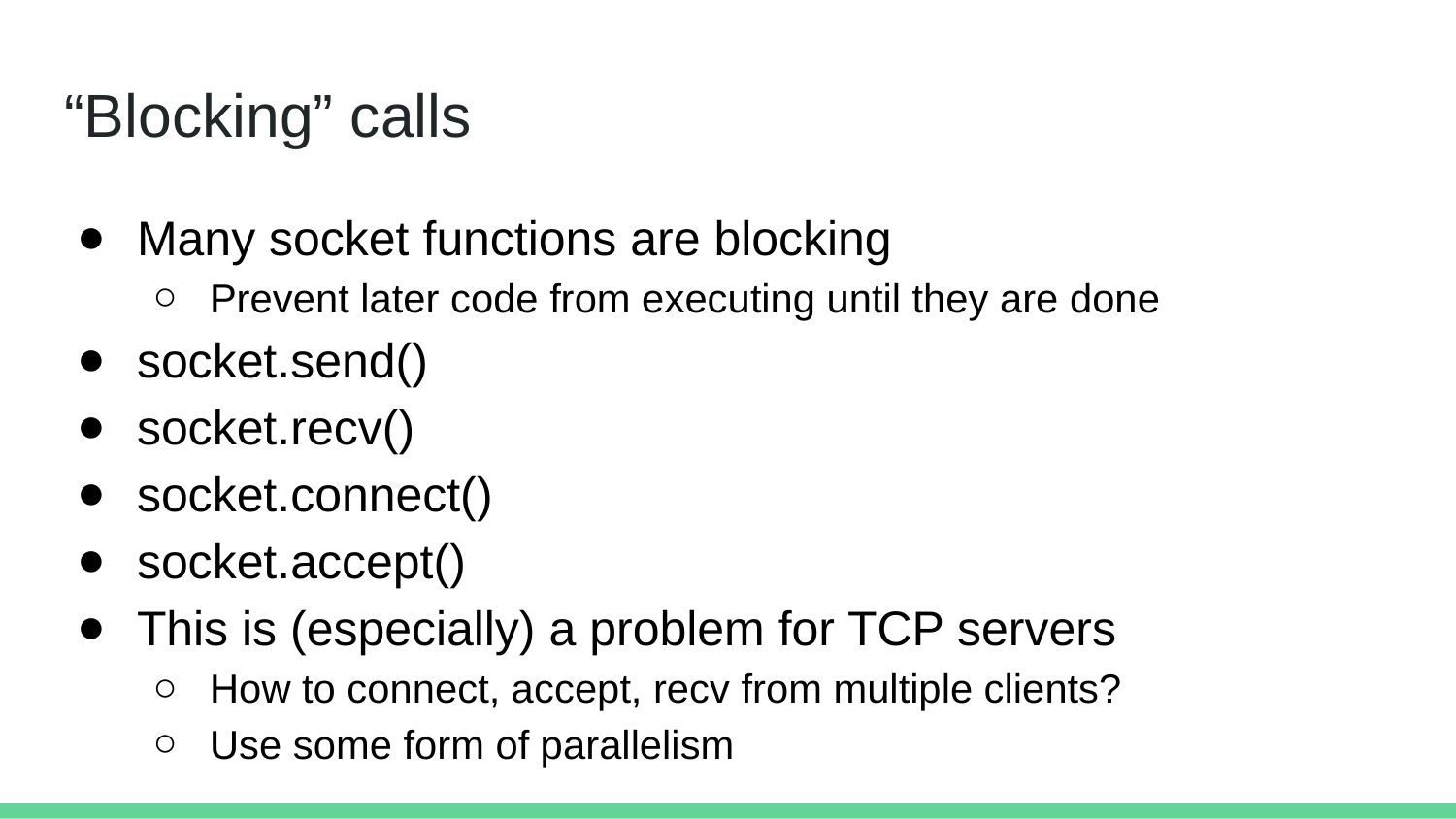

# “Blocking” calls
Many socket functions are blocking
Prevent later code from executing until they are done
socket.send()
socket.recv()
socket.connect()
socket.accept()
This is (especially) a problem for TCP servers
How to connect, accept, recv from multiple clients?
Use some form of parallelism